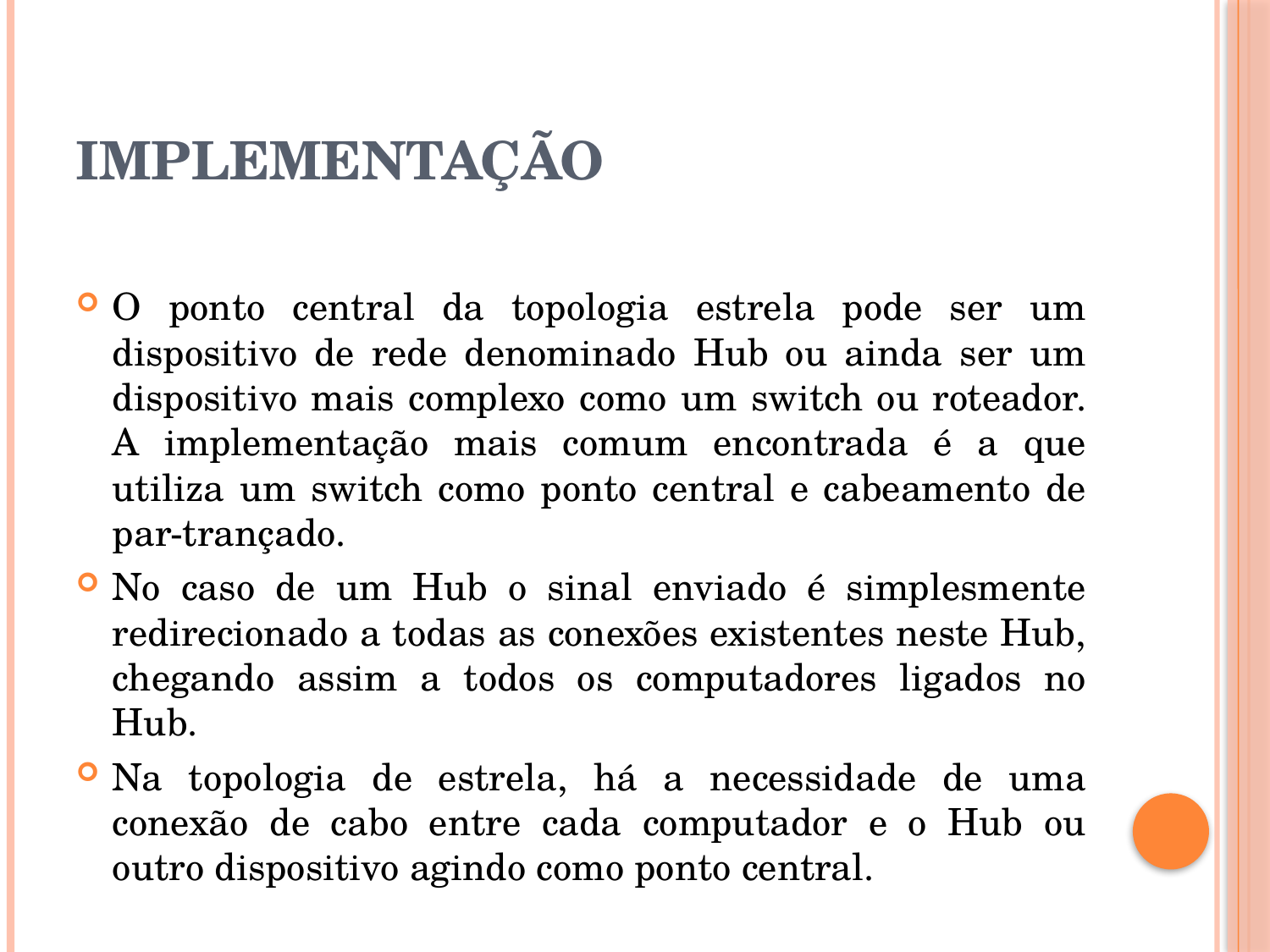

# Implementação

O ponto central da topologia estrela pode ser um dispositivo de rede denominado Hub ou ainda ser um dispositivo mais complexo como um switch ou roteador. A implementação mais comum encontrada é a que utiliza um switch como ponto central e cabeamento de par-trançado.
No caso de um Hub o sinal enviado é simplesmente redirecionado a todas as conexões existentes neste Hub, chegando assim a todos os computadores ligados no Hub.
Na topologia de estrela, há a necessidade de uma conexão de cabo entre cada computador e o Hub ou outro dispositivo agindo como ponto central.